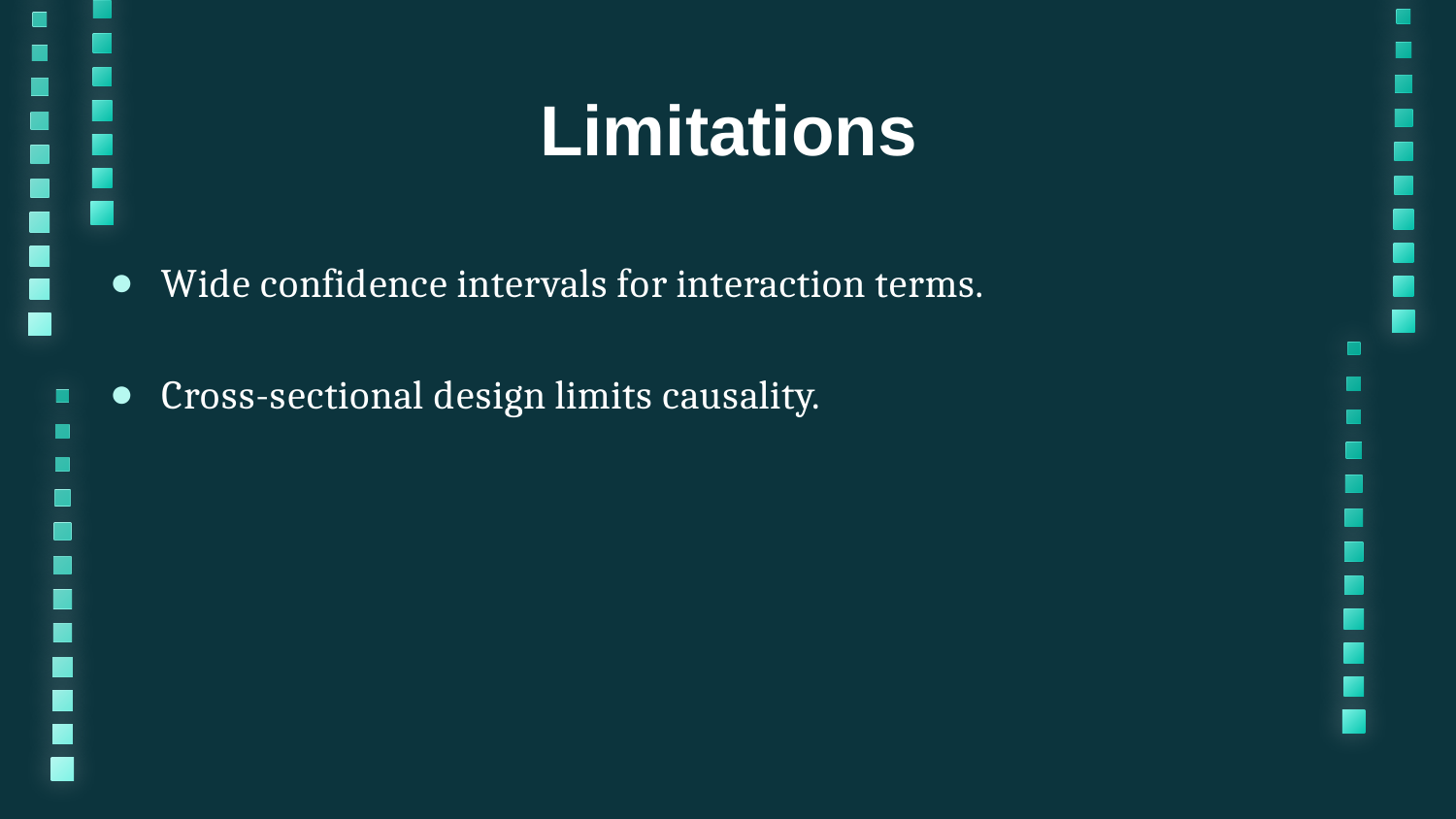

# Limitations
Wide confidence intervals for interaction terms.

Cross-sectional design limits causality.